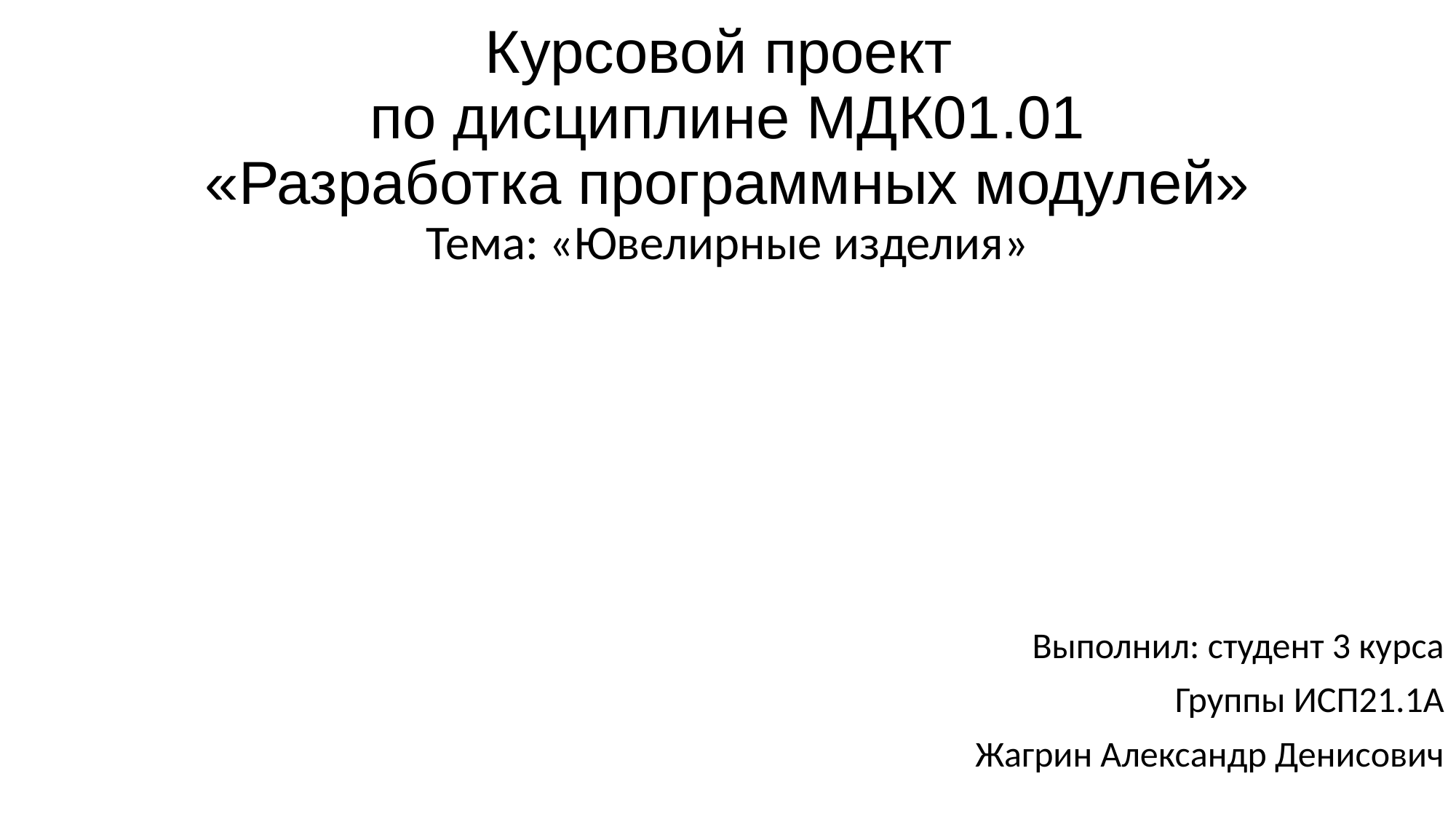

# Курсовой проект по дисциплине МДК01.01 «Разработка программных модулей» Тема: «Ювелирные изделия»
Выполнил: студент 3 курса
Группы ИСП21.1А
Жагрин Александр Денисович